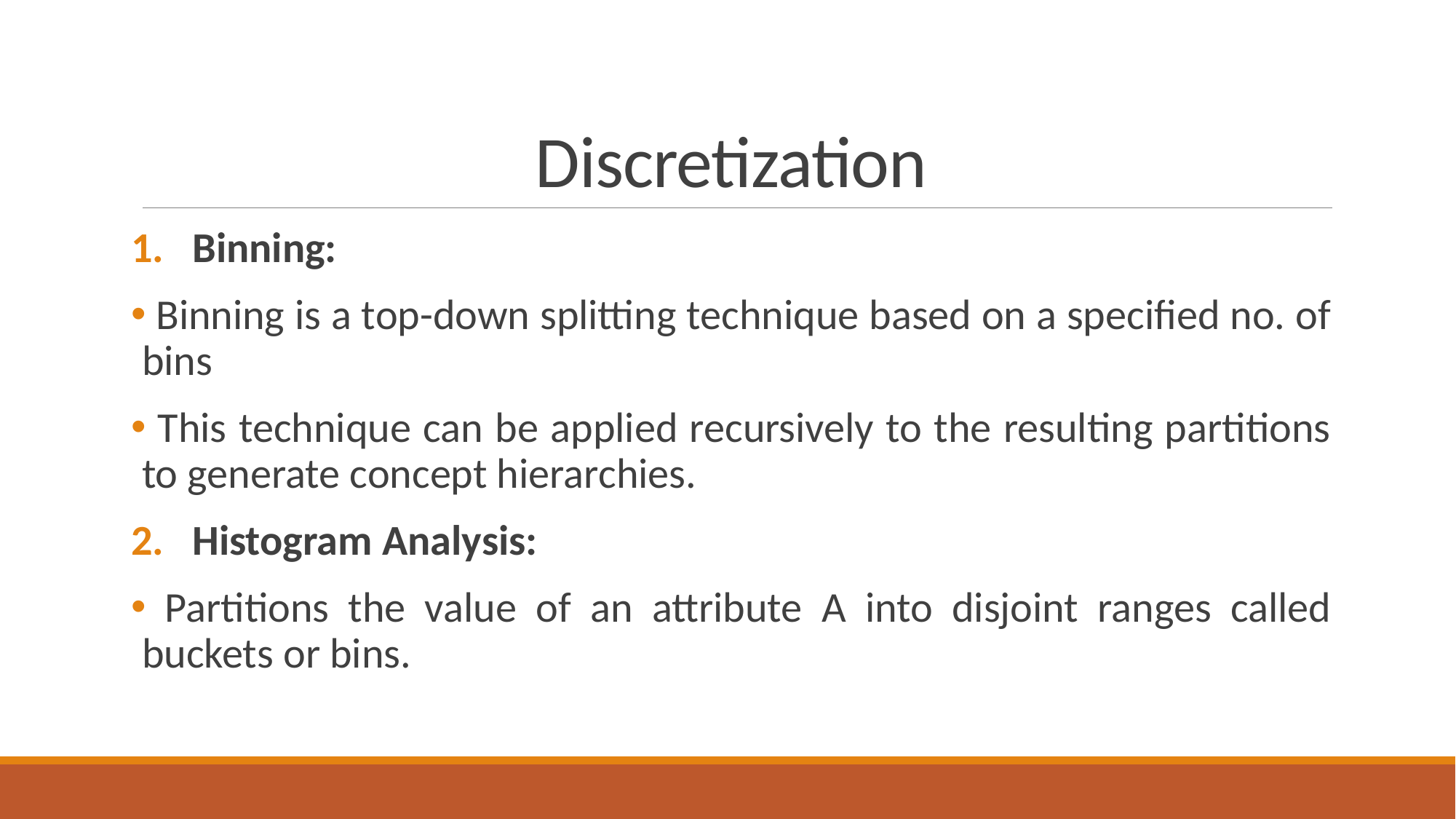

# Discretization
Binning:
 Binning is a top-down splitting technique based on a specified no. of bins
 This technique can be applied recursively to the resulting partitions to generate concept hierarchies.
Histogram Analysis:
 Partitions the value of an attribute A into disjoint ranges called buckets or bins.